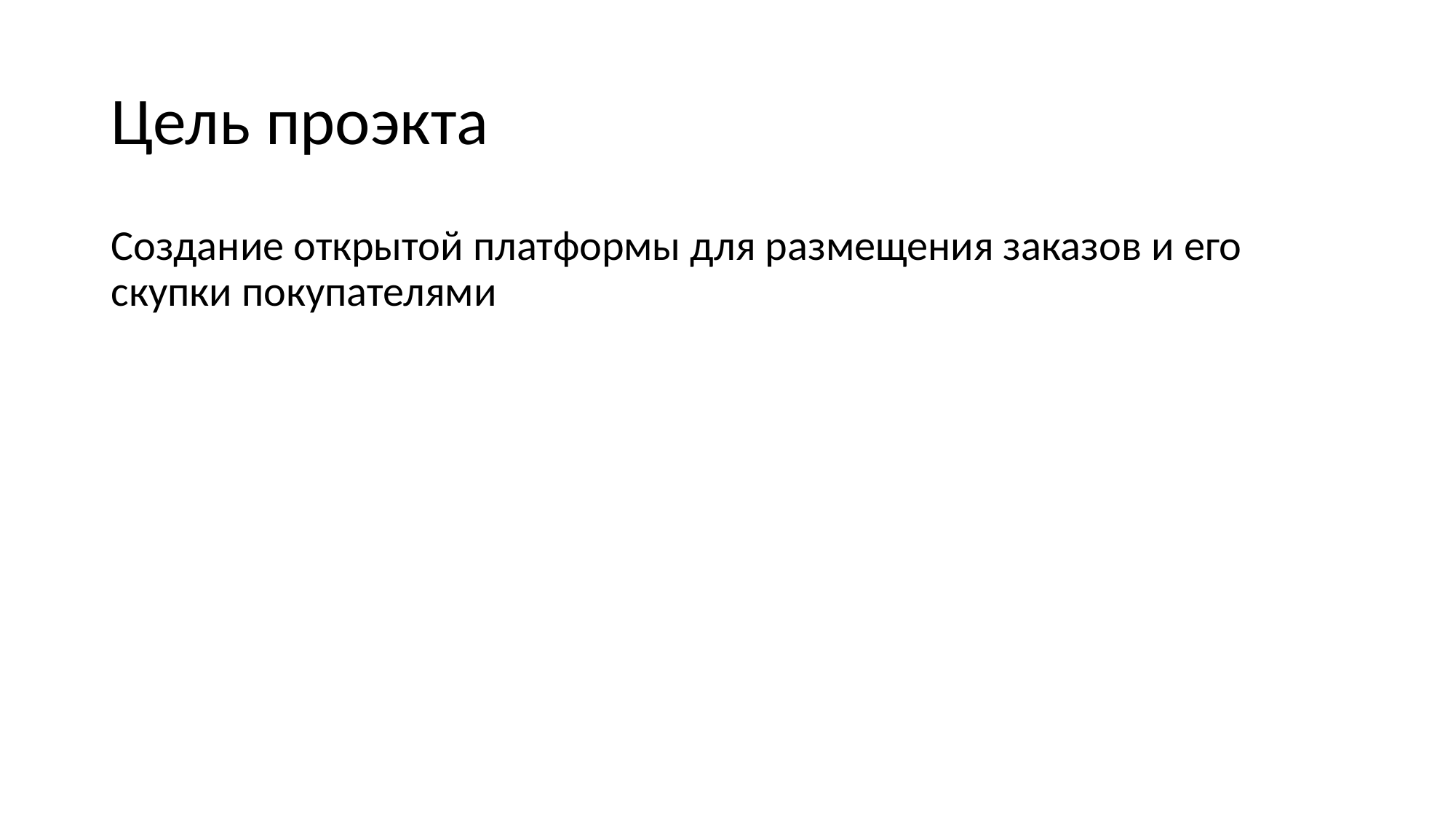

# Цель проэкта
Создание открытой платформы для размещения заказов и его скупки покупателями